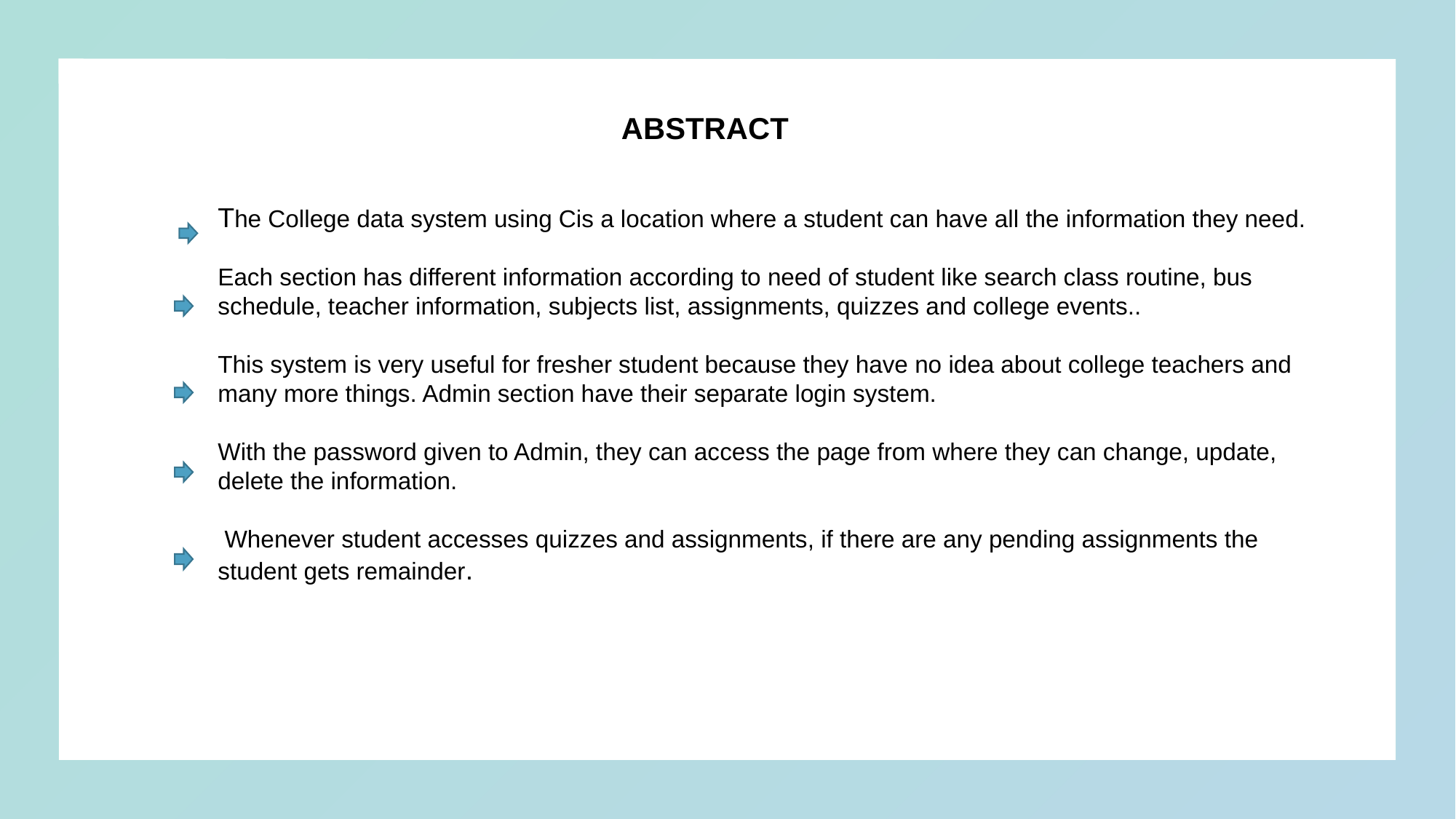

ABSTRACT
The College data system using Cis a location where a student can have all the information they need.

Each section has different information according to need of student like search class routine, bus schedule, teacher information, subjects list, assignments, quizzes and college events..

This system is very useful for fresher student because they have no idea about college teachers and many more things. Admin section have their separate login system.

With the password given to Admin, they can access the page from where they can change, update, delete the information.

 Whenever student accesses quizzes and assignments, if there are any pending assignments the student gets remainder.